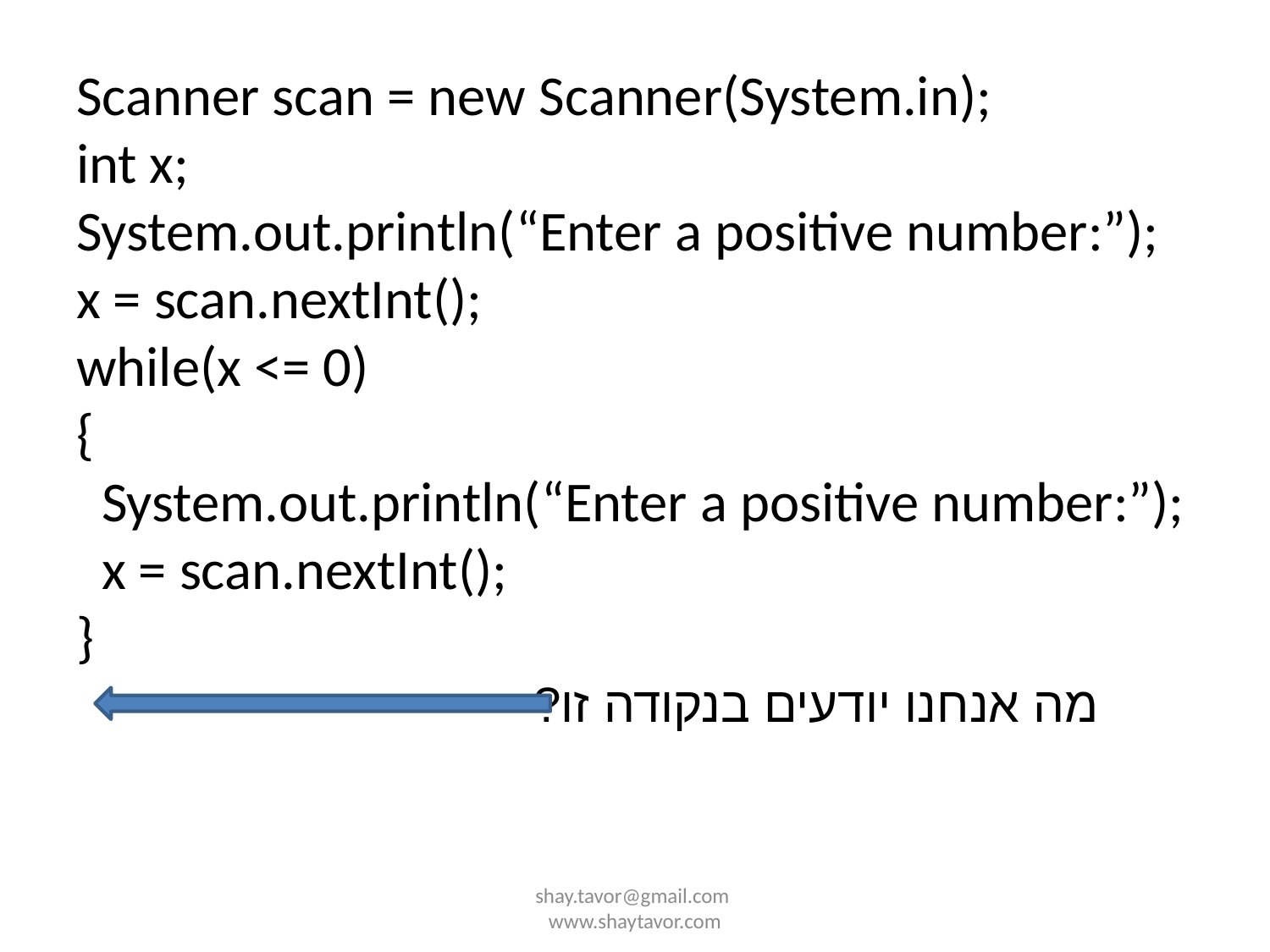

Scanner scan = new Scanner(System.in);
int x;
System.out.println(“Enter a positive number:”);
x = scan.nextInt();
while(x <= 0)
{
  System.out.println(“Enter a positive number:”);
  x = scan.nextInt();
}

מה אנחנו יודעים בנקודה זו?

shay.tavor@gmail.com  www.shaytavor.com